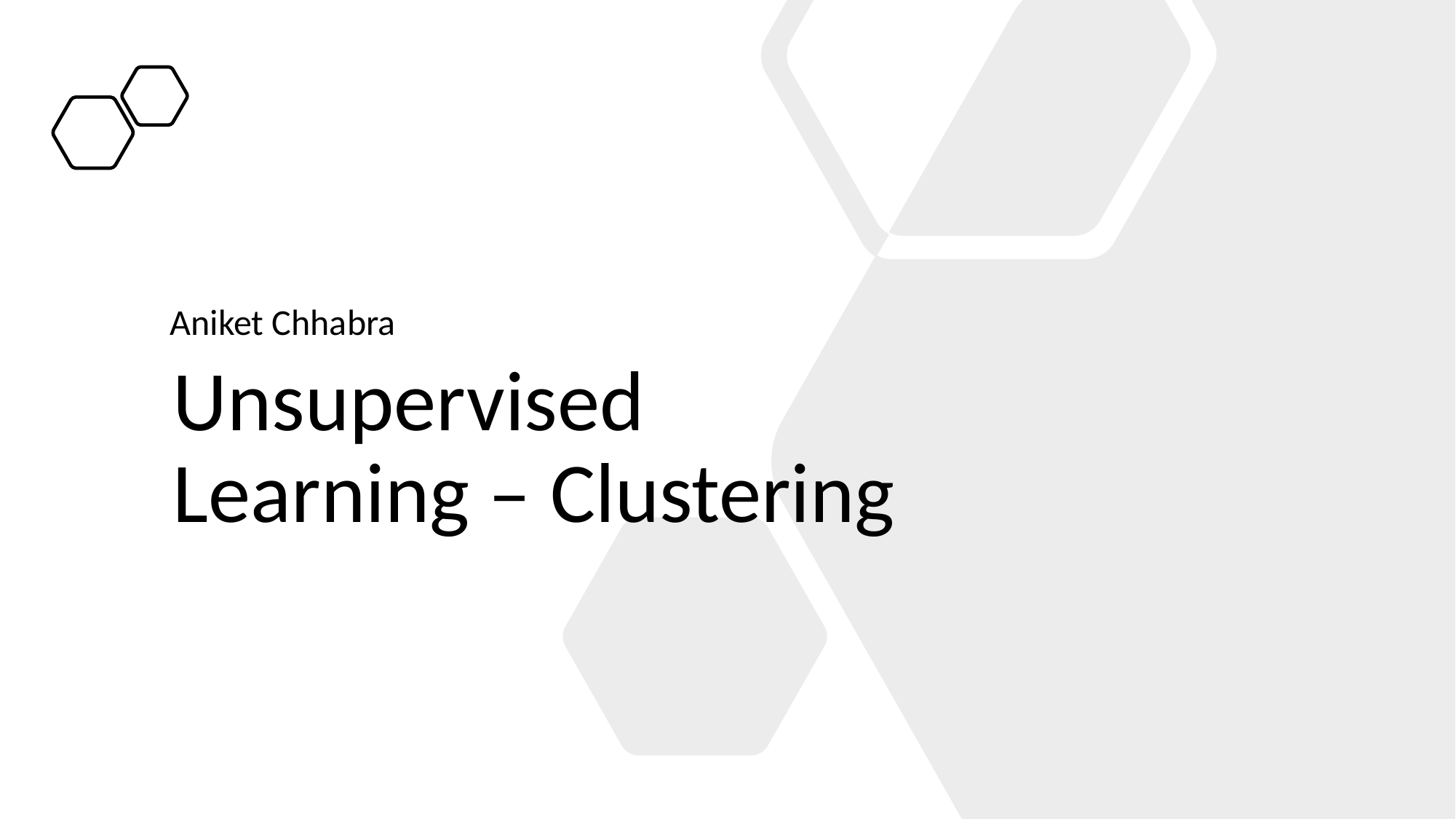

Aniket Chhabra
# Unsupervised Learning – Clustering